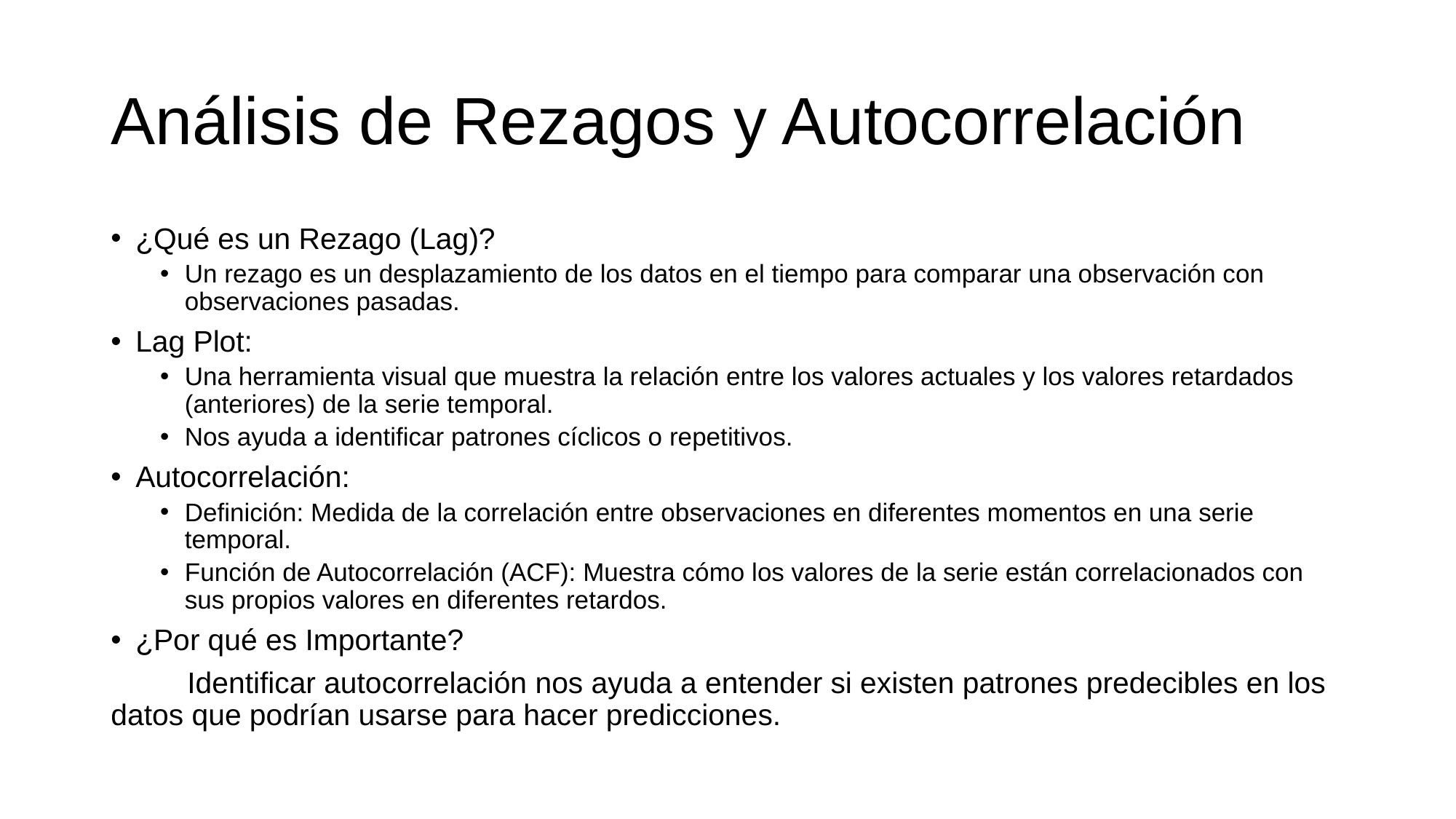

# Análisis de Rezagos y Autocorrelación
¿Qué es un Rezago (Lag)?
Un rezago es un desplazamiento de los datos en el tiempo para comparar una observación con observaciones pasadas.
Lag Plot:
Una herramienta visual que muestra la relación entre los valores actuales y los valores retardados (anteriores) de la serie temporal.
Nos ayuda a identificar patrones cíclicos o repetitivos.
Autocorrelación:
Definición: Medida de la correlación entre observaciones en diferentes momentos en una serie temporal.
Función de Autocorrelación (ACF): Muestra cómo los valores de la serie están correlacionados con sus propios valores en diferentes retardos.
¿Por qué es Importante?
	Identificar autocorrelación nos ayuda a entender si existen patrones predecibles en los datos que podrían usarse para hacer predicciones.